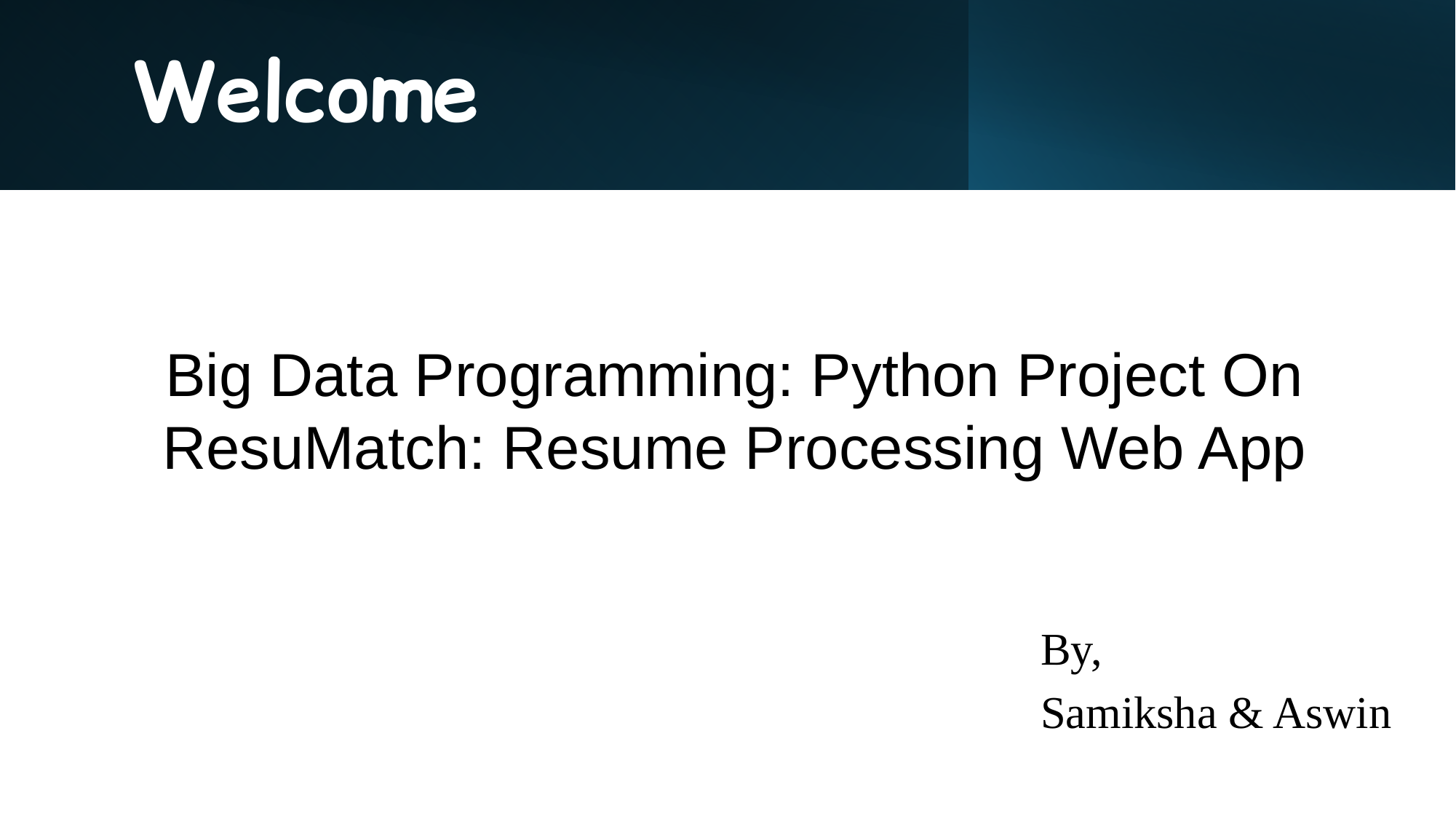

Welcome
Big Data Programming: Python Project On
ResuMatch: Resume Processing Web App
By,
Samiksha & Aswin